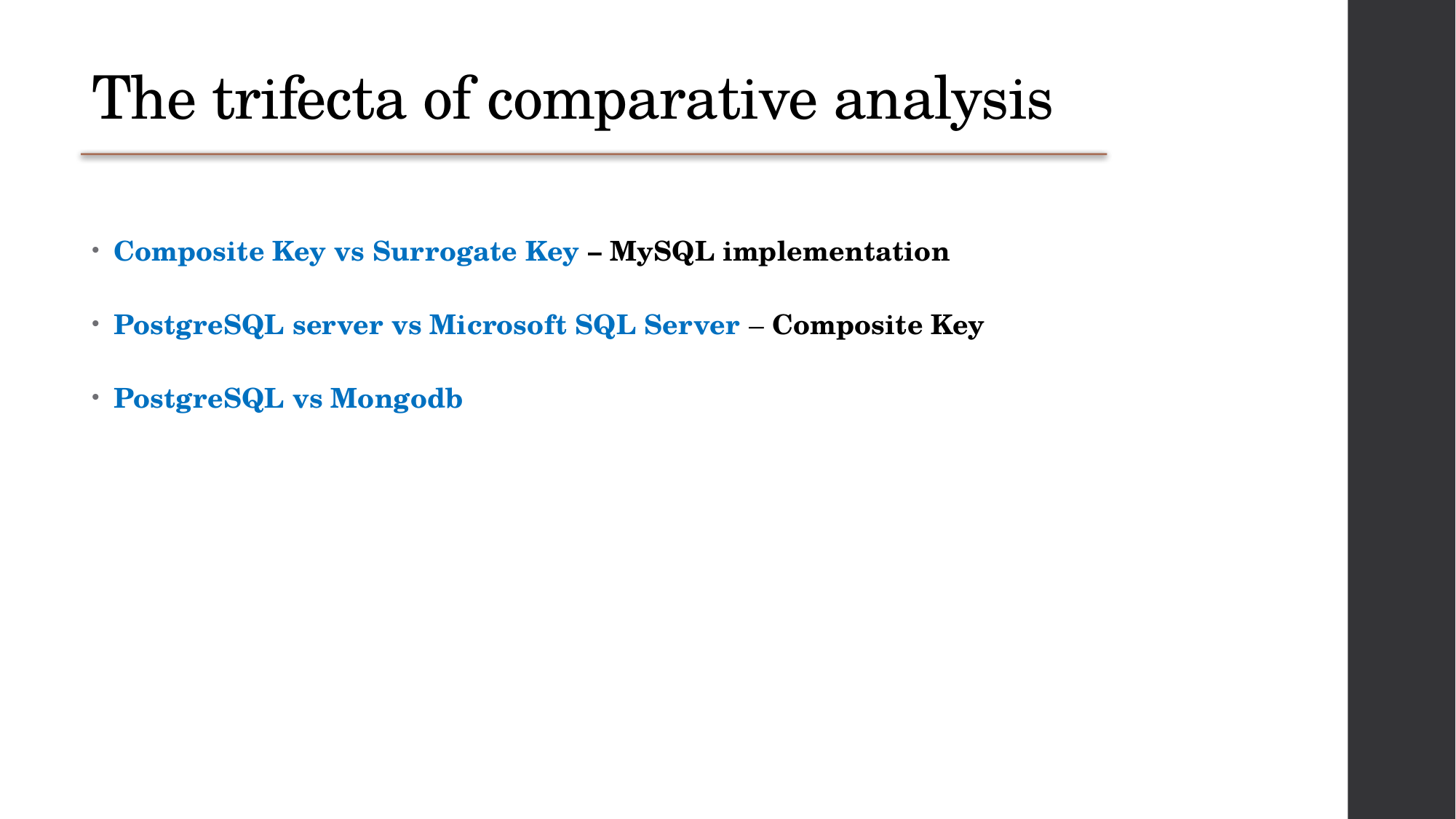

# The trifecta of comparative analysis
Composite Key vs Surrogate Key – MySQL implementation
PostgreSQL server vs Microsoft SQL Server – Composite Key
PostgreSQL vs Mongodb